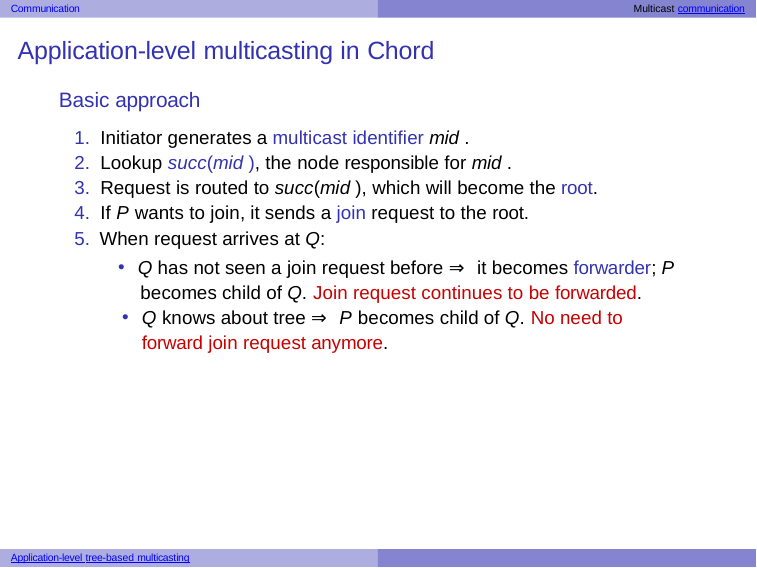

Communication	Multicast communication
# Application-level multicasting in Chord
Basic approach
Initiator generates a multicast identifier mid .
Lookup succ(mid ), the node responsible for mid .
Request is routed to succ(mid ), which will become the root.
If P wants to join, it sends a join request to the root.
When request arrives at Q:
Q has not seen a join request before ⇒ it becomes forwarder; P
becomes child of Q. Join request continues to be forwarded.
Q knows about tree ⇒ P becomes child of Q. No need to forward join request anymore.

Application-level tree-based multicasting